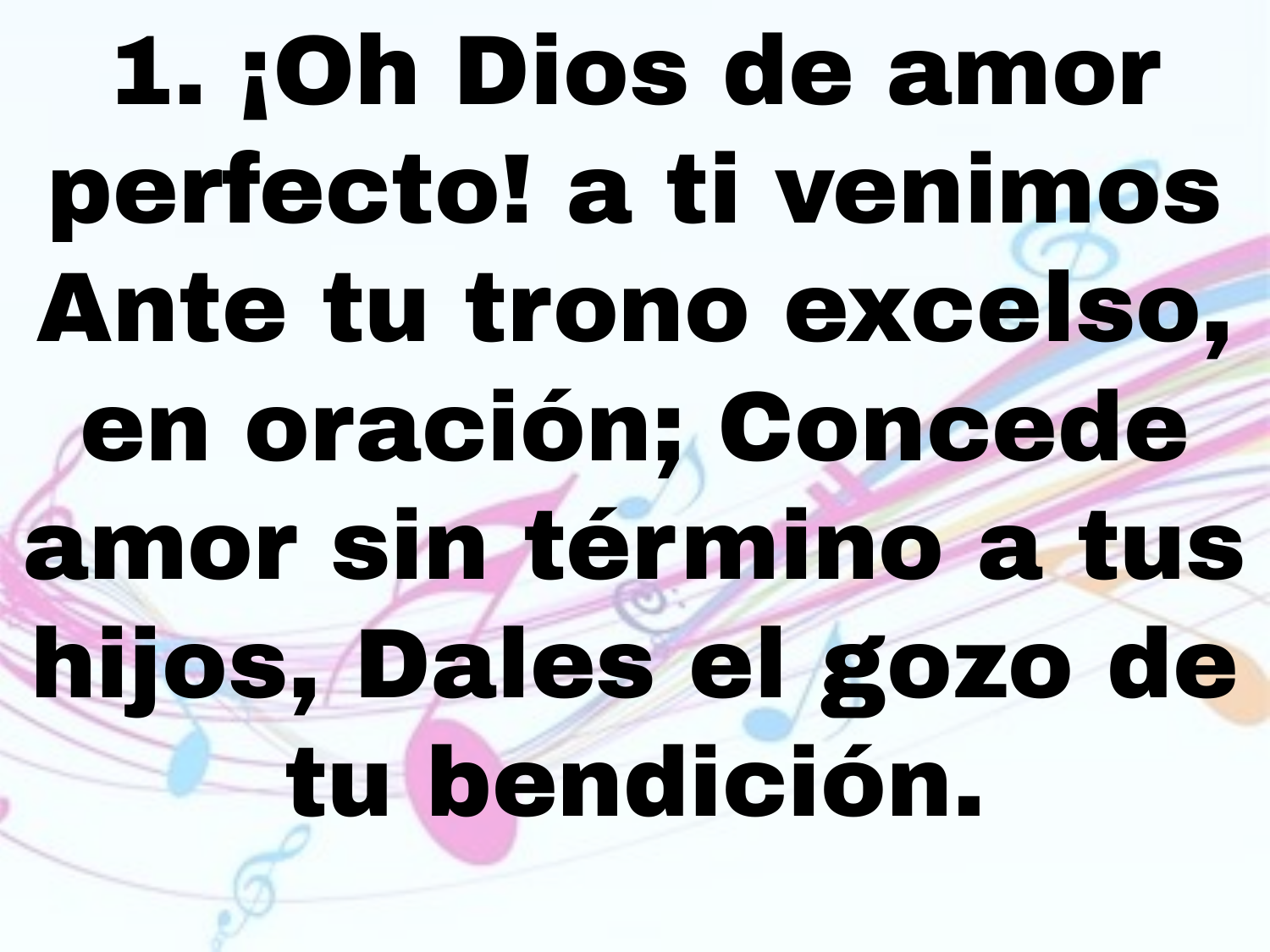

1. ¡Oh Dios de amor perfecto! a ti venimos Ante tu trono excelso, en oración; Concede amor sin término a tus hijos, Dales el gozo de tu bendición.